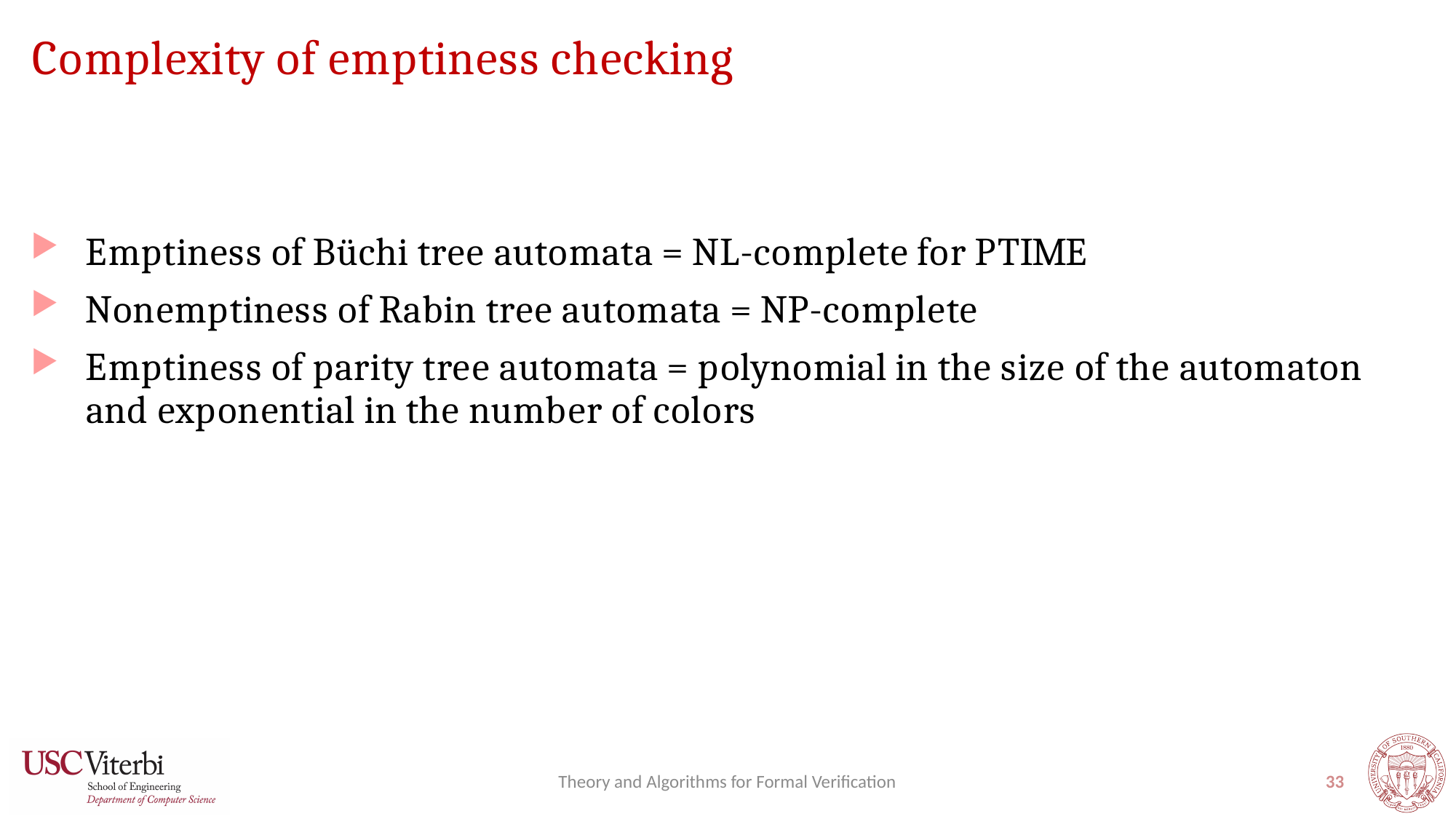

# Complexity of emptiness checking
Emptiness of Büchi tree automata = NL-complete for PTIME
Nonemptiness of Rabin tree automata = NP-complete
Emptiness of parity tree automata = polynomial in the size of the automaton and exponential in the number of colors
Theory and Algorithms for Formal Verification
33